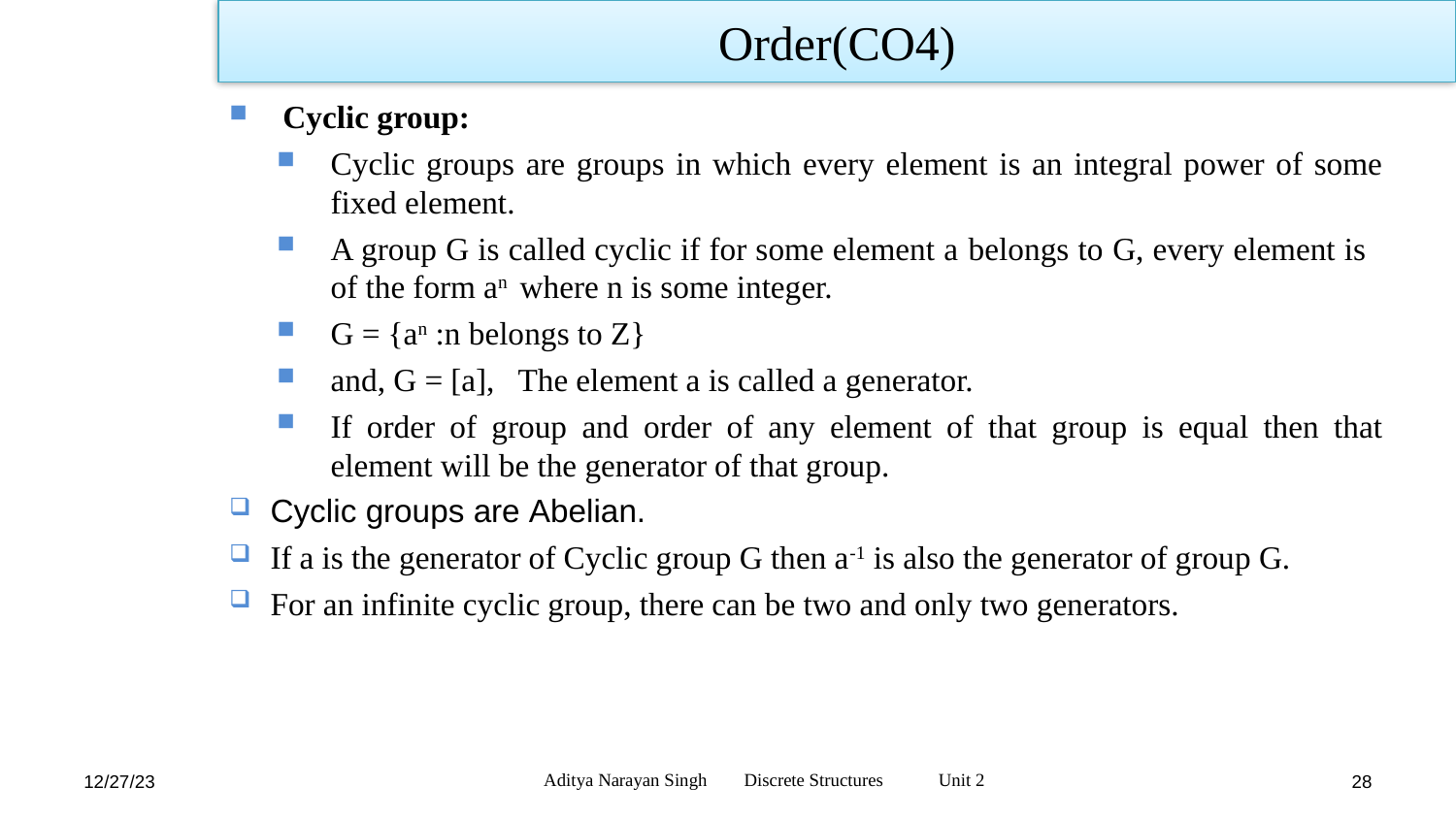

Order(CO4)
Cyclic group:
Cyclic groups are groups in which every element is an integral power of some fixed element.
A group G is called cyclic if for some element a belongs to G, every element is   of the form an  where n is some integer.
G = {an :n belongs to Z}
and, G = [a],   The element a is called a generator.
If order of group and order of any element of that group is equal then that element will be the generator of that group.
Cyclic groups are Abelian.
If a is the generator of Cyclic group G then a-1 is also the generator of group G.
For an infinite cyclic group, there can be two and only two generators.

Aditya Narayan Singh        Discrete Structures            Unit 2
12/27/23
28